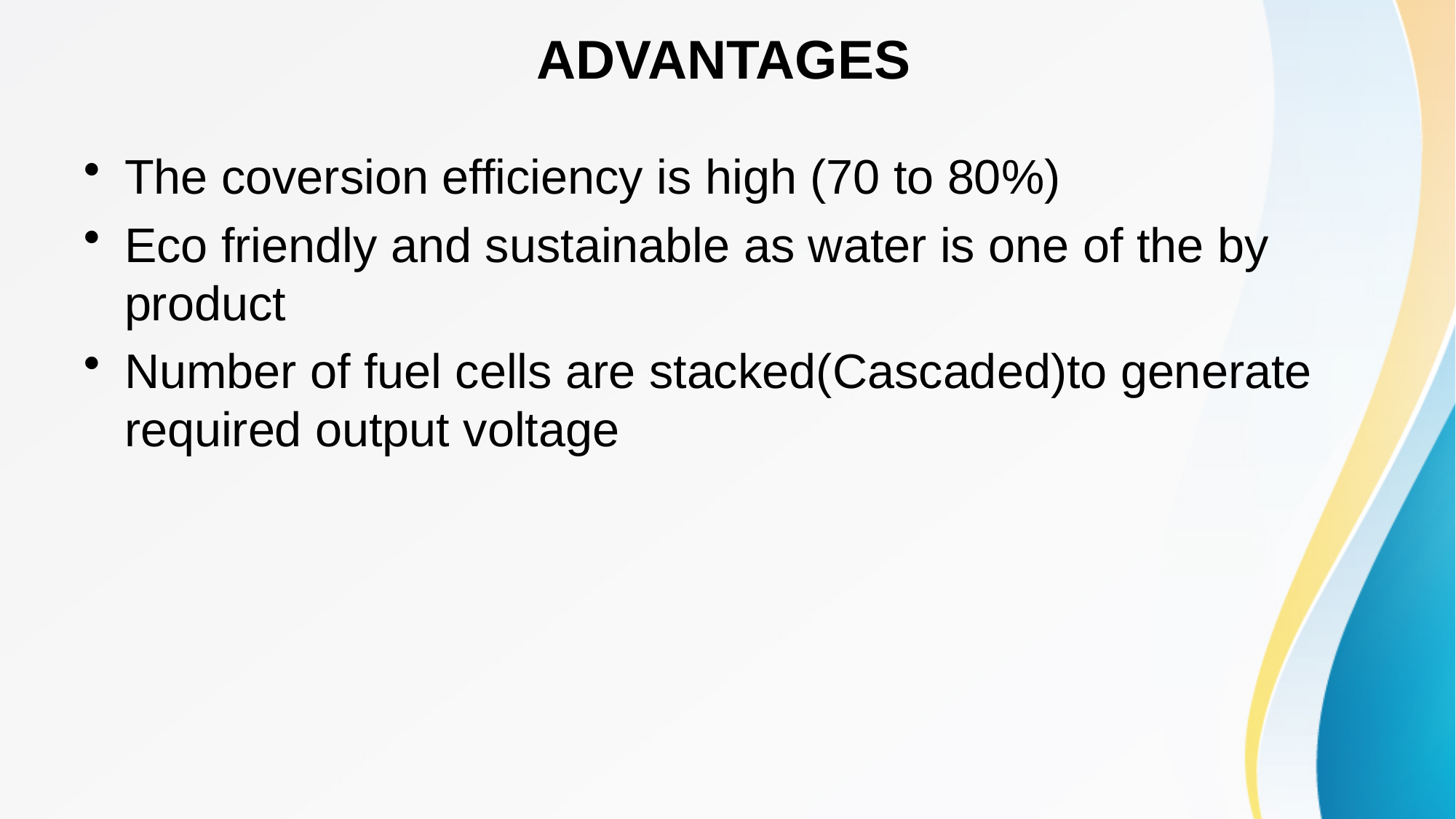

# ADVANTAGES
The coversion efficiency is high (70 to 80%)
Eco friendly and sustainable as water is one of the by product
Number of fuel cells are stacked(Cascaded)to generate required output voltage